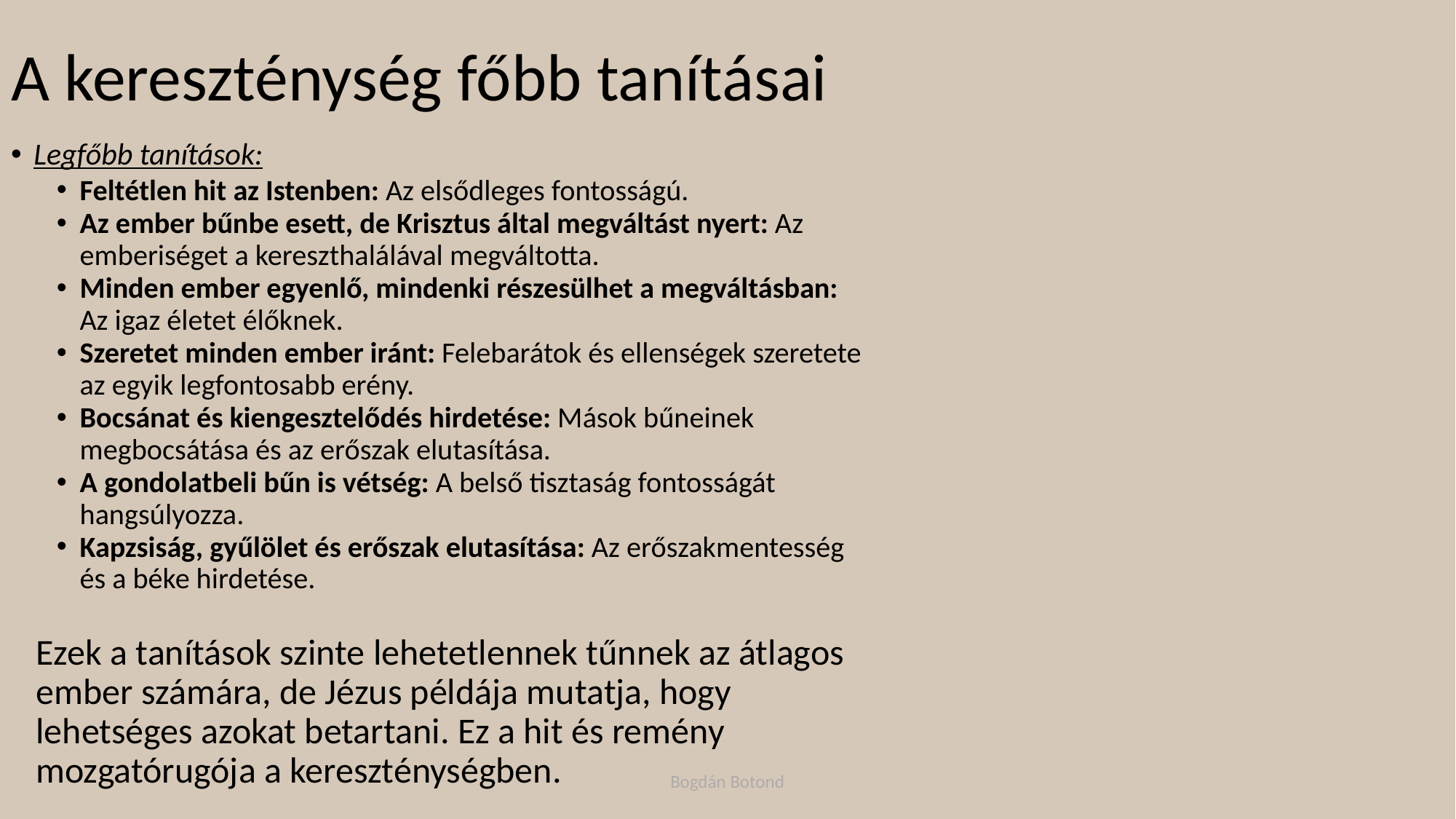

A kereszténység főbb tanításai
Legfőbb tanítások:
Feltétlen hit az Istenben: Az elsődleges fontosságú.
Az ember bűnbe esett, de Krisztus által megváltást nyert: Az emberiséget a kereszthalálával megváltotta.
Minden ember egyenlő, mindenki részesülhet a megváltásban: Az igaz életet élőknek.
Szeretet minden ember iránt: Felebarátok és ellenségek szeretete az egyik legfontosabb erény.
Bocsánat és kiengesztelődés hirdetése: Mások bűneinek megbocsátása és az erőszak elutasítása.
A gondolatbeli bűn is vétség: A belső tisztaság fontosságát hangsúlyozza.
Kapzsiság, gyűlölet és erőszak elutasítása: Az erőszakmentesség és a béke hirdetése.

Ezek a tanítások szinte lehetetlennek tűnnek az átlagos ember számára, de Jézus példája mutatja, hogy lehetséges azokat betartani. Ez a hit és remény mozgatórugója a kereszténységben.

Bogdán Botond